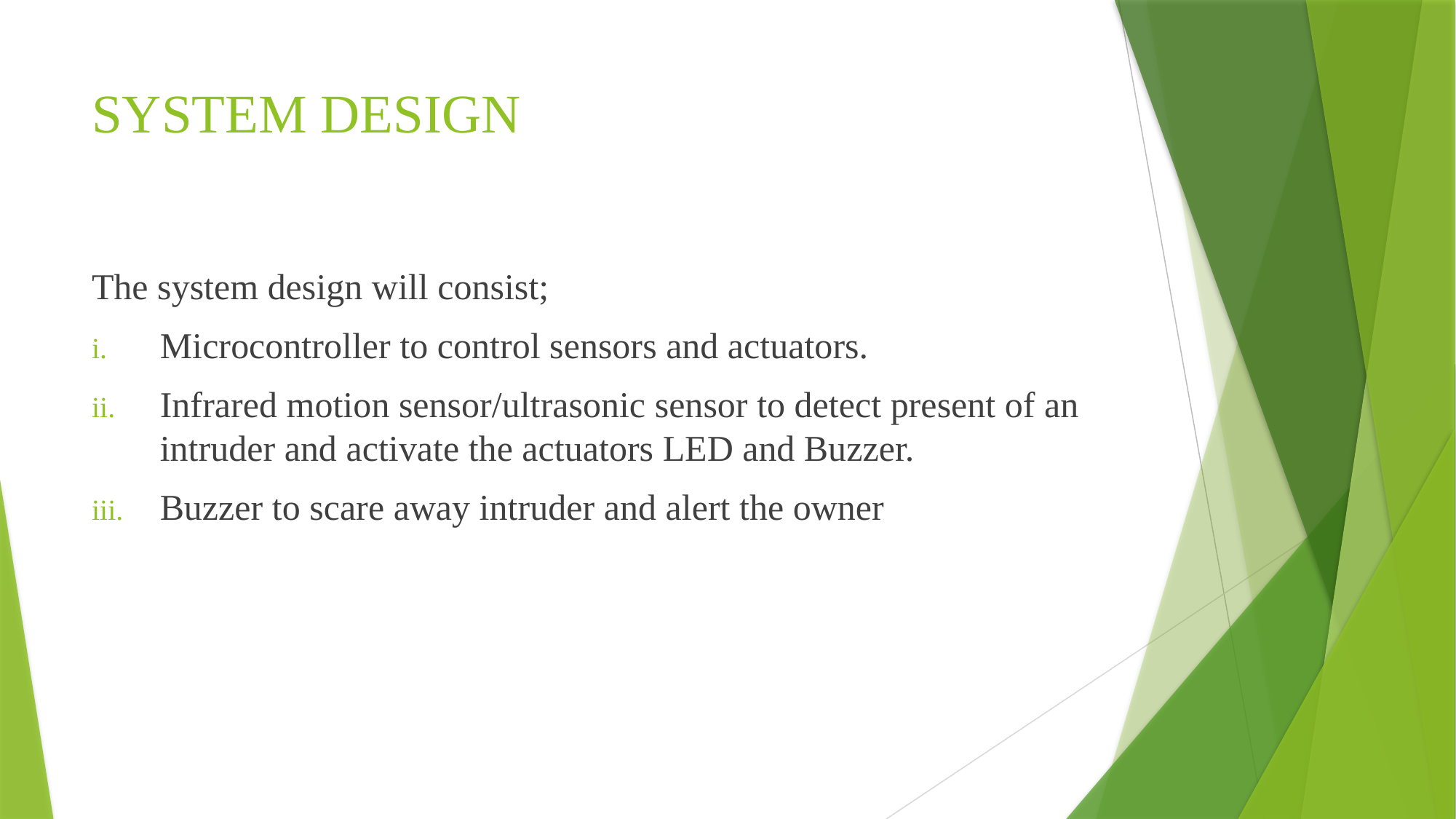

# SYSTEM DESIGN
The system design will consist;
Microcontroller to control sensors and actuators.
Infrared motion sensor/ultrasonic sensor to detect present of an intruder and activate the actuators LED and Buzzer.
Buzzer to scare away intruder and alert the owner